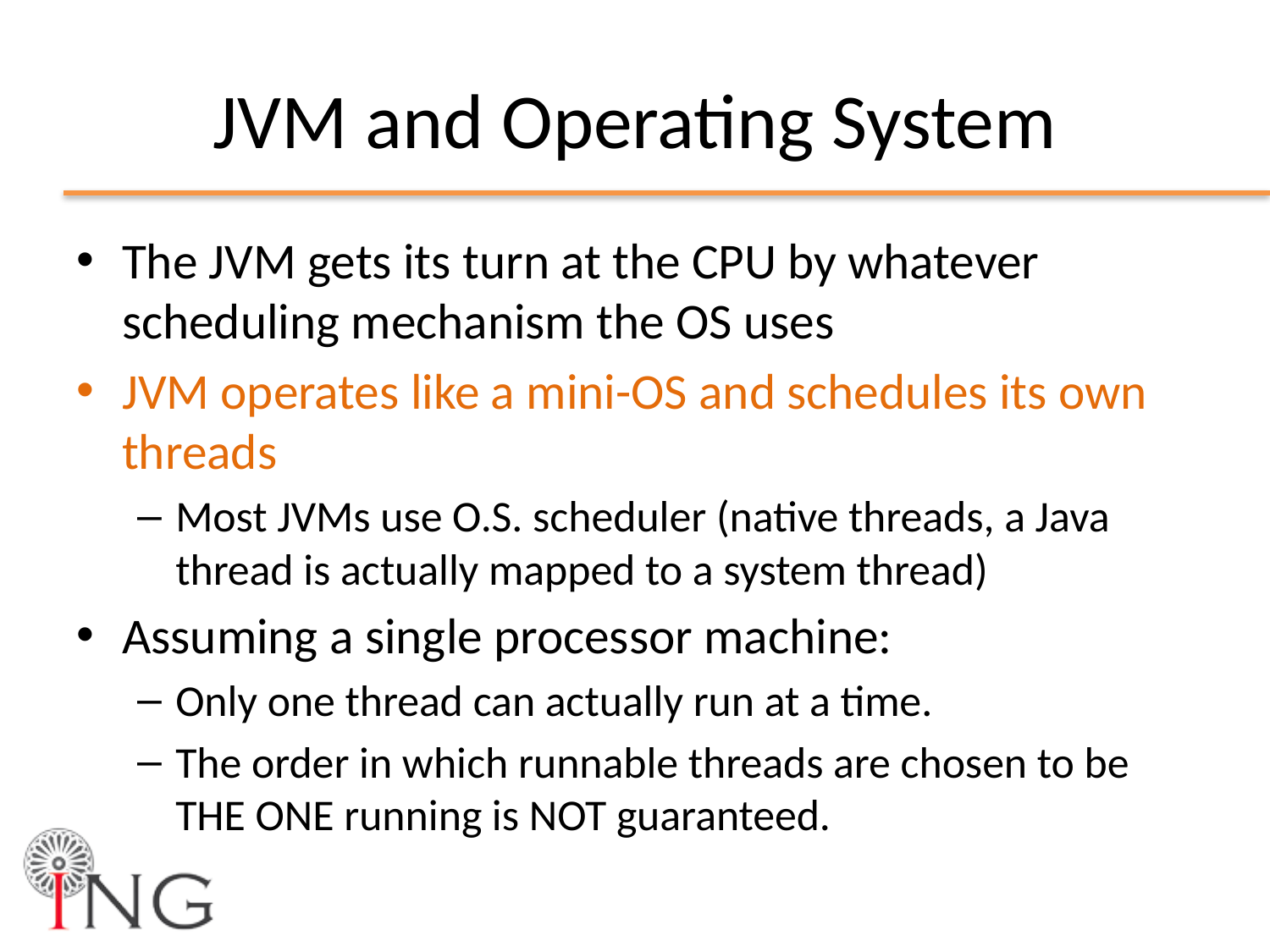

# JVM and Operating System
The JVM gets its turn at the CPU by whatever scheduling mechanism the OS uses
JVM operates like a mini-OS and schedules its own threads
Most JVMs use O.S. scheduler (native threads, a Java thread is actually mapped to a system thread)
Assuming a single processor machine:
Only one thread can actually run at a time.
The order in which runnable threads are chosen to be THE ONE running is NOT guaranteed.